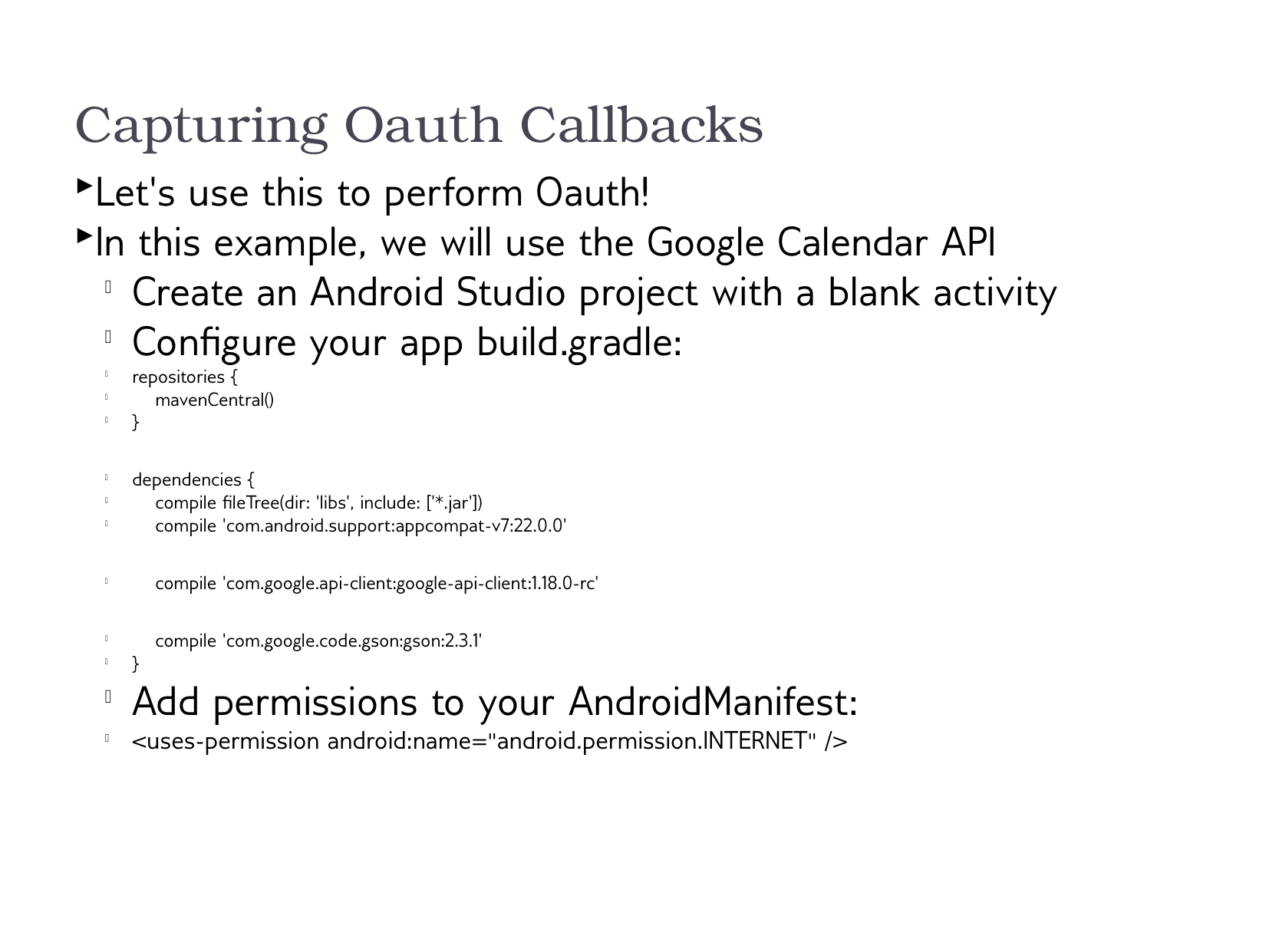

Capturing Oauth Callbacks
Let's use this to perform Oauth!
In this example, we will use the Google Calendar API
Create an Android Studio project with a blank activity
Configure your app build.gradle:
repositories {
    mavenCentral()
}

dependencies {
    compile fileTree(dir: 'libs', include: ['*.jar'])
    compile 'com.android.support:appcompat-v7:22.0.0'

    compile 'com.google.api-client:google-api-client:1.18.0-rc'

    compile 'com.google.code.gson:gson:2.3.1'
}
Add permissions to your AndroidManifest:
<uses-permission android:name="android.permission.INTERNET" />